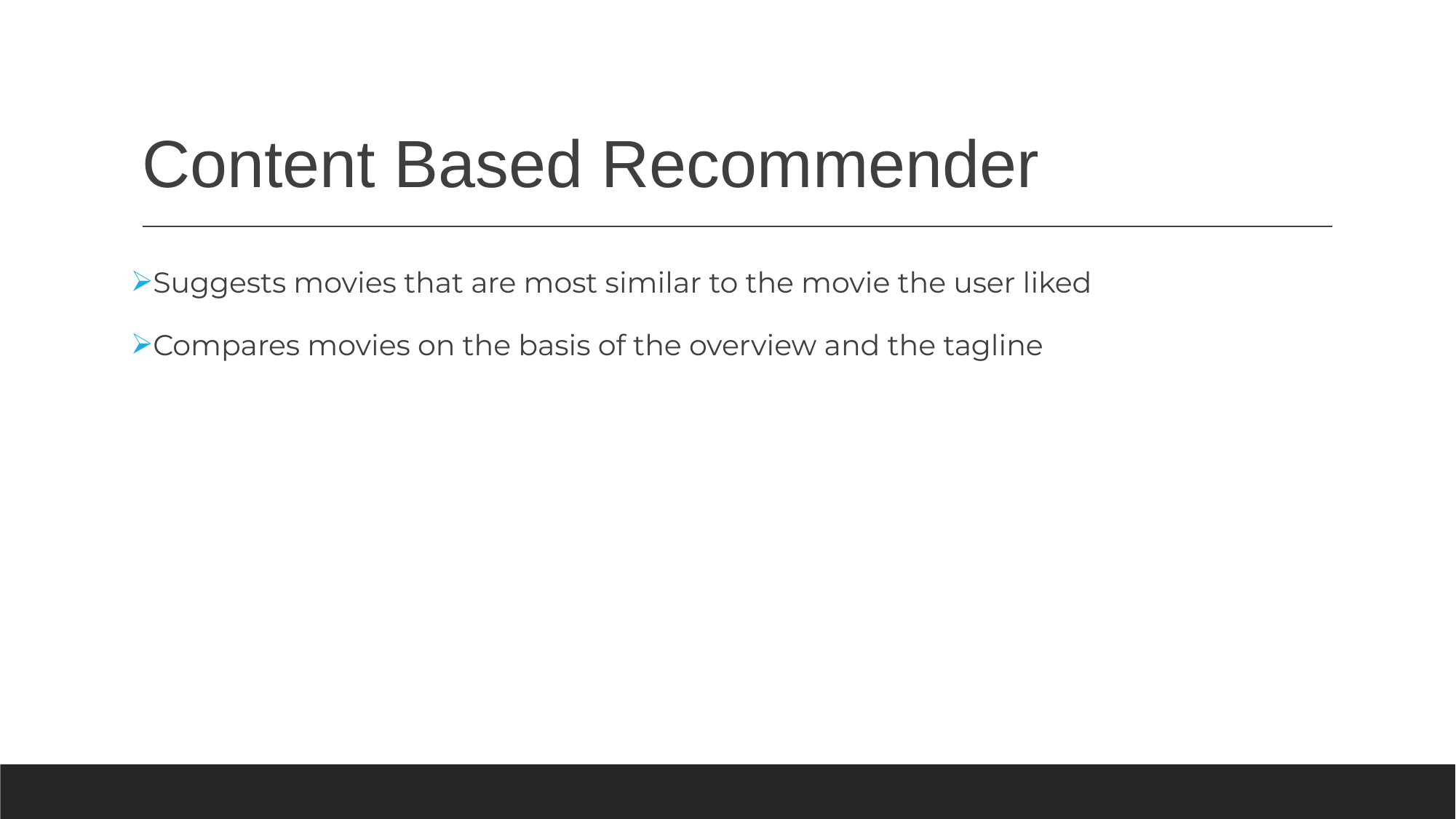

# Content Based Recommender
Suggests movies that are most similar to the movie the user liked
Compares movies on the basis of the overview and the tagline